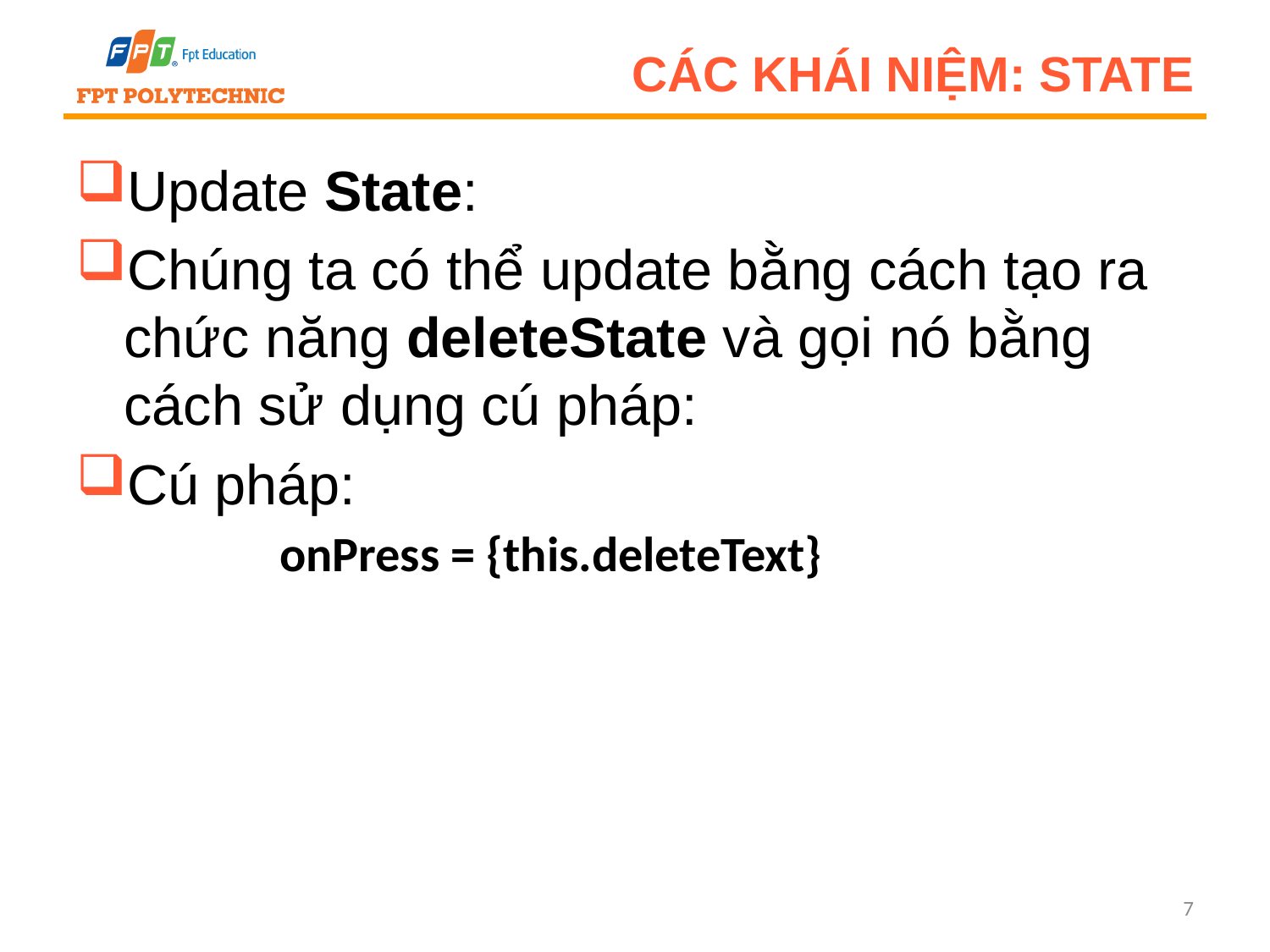

# Các khái niệm: State
Update State:
Chúng ta có thể update bằng cách tạo ra chức năng deleteState và gọi nó bằng cách sử dụng cú pháp:
Cú pháp:

onPress = {this.deleteText}
7